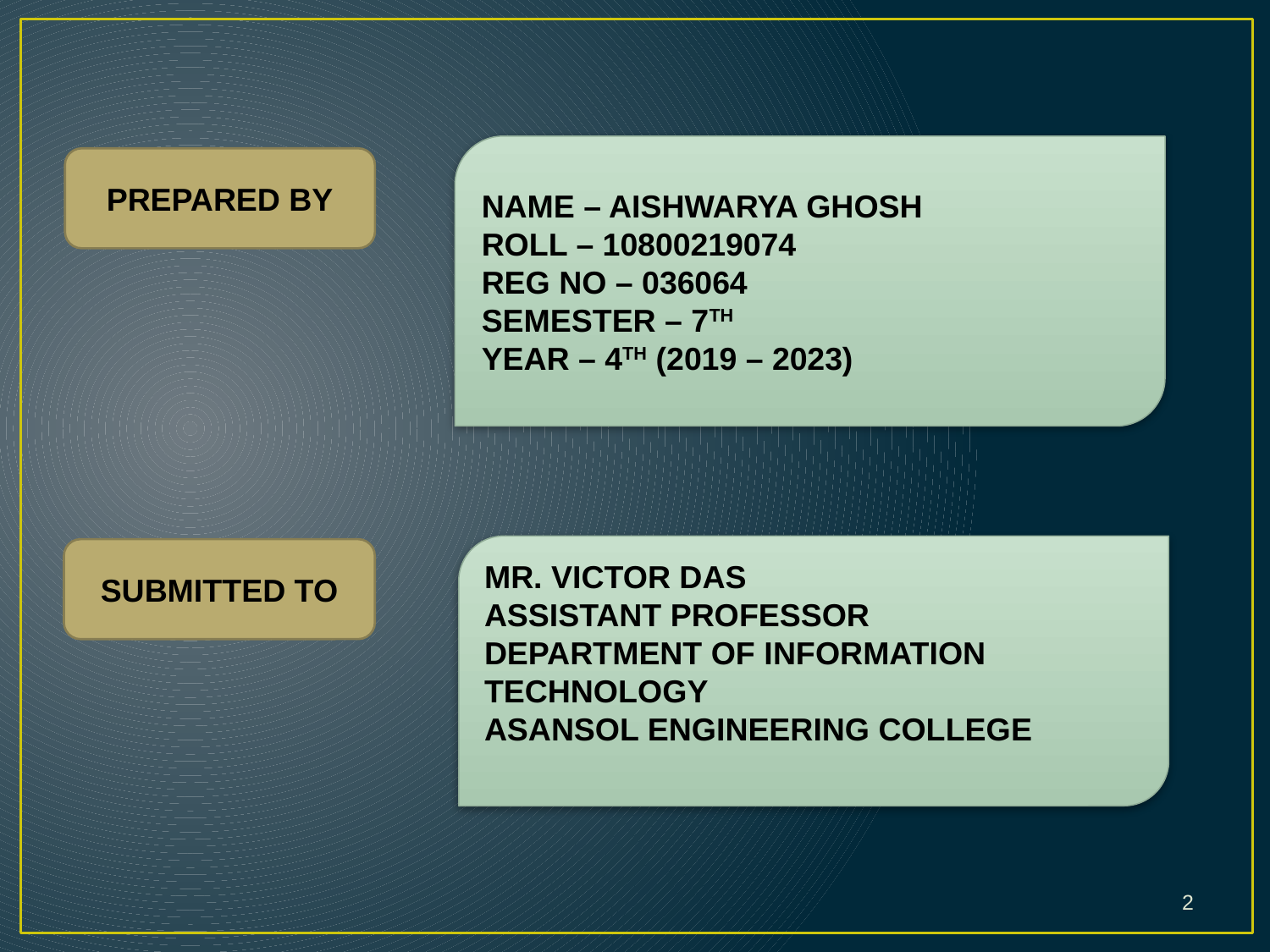

NAME – AISHWARYA GHOSH
ROLL – 10800219074
REG NO – 036064
SEMESTER – 7TH
YEAR – 4TH (2019 – 2023)
PREPARED BY
MR. VICTOR DAS
ASSISTANT PROFESSOR
DEPARTMENT OF INFORMATION TECHNOLOGY
ASANSOL ENGINEERING COLLEGE

SUBMITTED TO
2